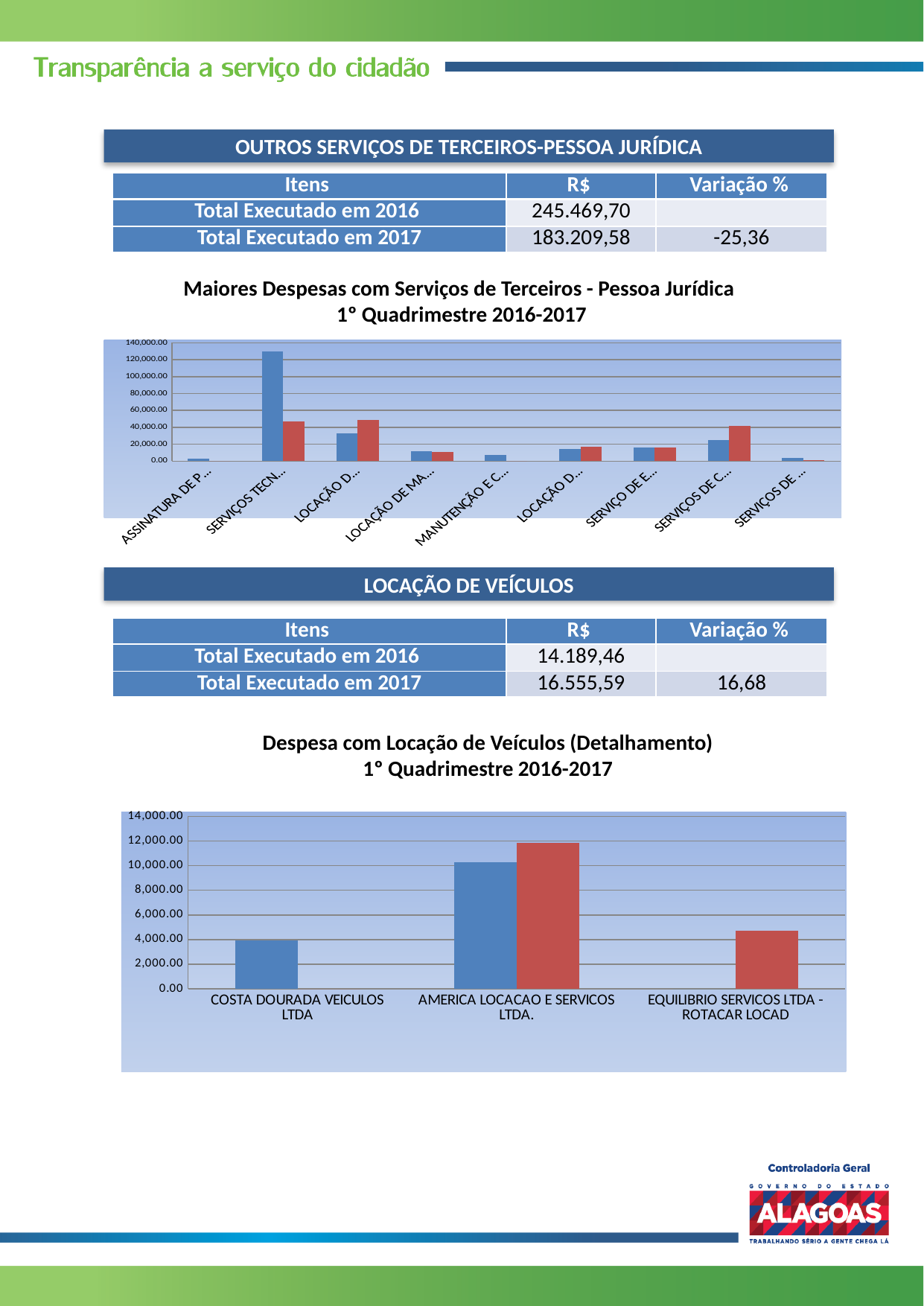

OUTROS SERVIÇOS DE TERCEIROS-PESSOA JURÍDICA
| Itens | R$ | Variação % |
| --- | --- | --- |
| Total Executado em 2016 | 245.469,70 |  |
| Total Executado em 2017 | 183.209,58 | -25,36 |
Maiores Despesas com Serviços de Terceiros - Pessoa Jurídica
1º Quadrimestre 2016-2017

### Chart

| Category |  |  |
|---|---|---|
| ASSINATURA DE PERIODICOS E ANUIDADES | 3311.26 | 0.0 |
| SERVIÇOS TECNICOS PROFISSIONAIS | 129983.96 | 46909.62 |
| LOCAÇÃO DE IMOVEIS | 33000.0 | 48960.0 |
| LOCAÇÃO DE MAQUINAS E EQUIPAMENTOS | 11250.82 | 10500.0 |
| MANUTENÇÃO E CONSERV DE MAQ E EQUIP | 7451.0 | 0.0 |
| LOCAÇÃO DE VEICULOS | 14189.46 | 16555.59 |
| SERVIÇO DE ENERGIA ELETRICA | 15897.65 | 15973.92 |
| SERVIÇOS DE COMUNICAÇÃO EM GERAL | 25319.32 | 41308.01 |
| SERVIÇOS DE TELEFONIA MOVEL | 3483.74 | 705.37 |
LOCAÇÃO DE VEÍCULOS
| Itens | R$ | Variação % |
| --- | --- | --- |
| Total Executado em 2016 | 14.189,46 |  |
| Total Executado em 2017 | 16.555,59 | 16,68 |
 Despesa com Locação de Veículos (Detalhamento)
1º Quadrimestre 2016-2017

### Chart

| Category |  |  |
|---|---|---|
| COSTA DOURADA VEICULOS LTDA | 3930.0 | 0.0 |
| AMERICA LOCACAO E SERVICOS LTDA. | 10259.459999999992 | 11824.47 |
| EQUILIBRIO SERVICOS LTDA - ROTACAR LOCAD | 0.0 | 4731.120000000002 |